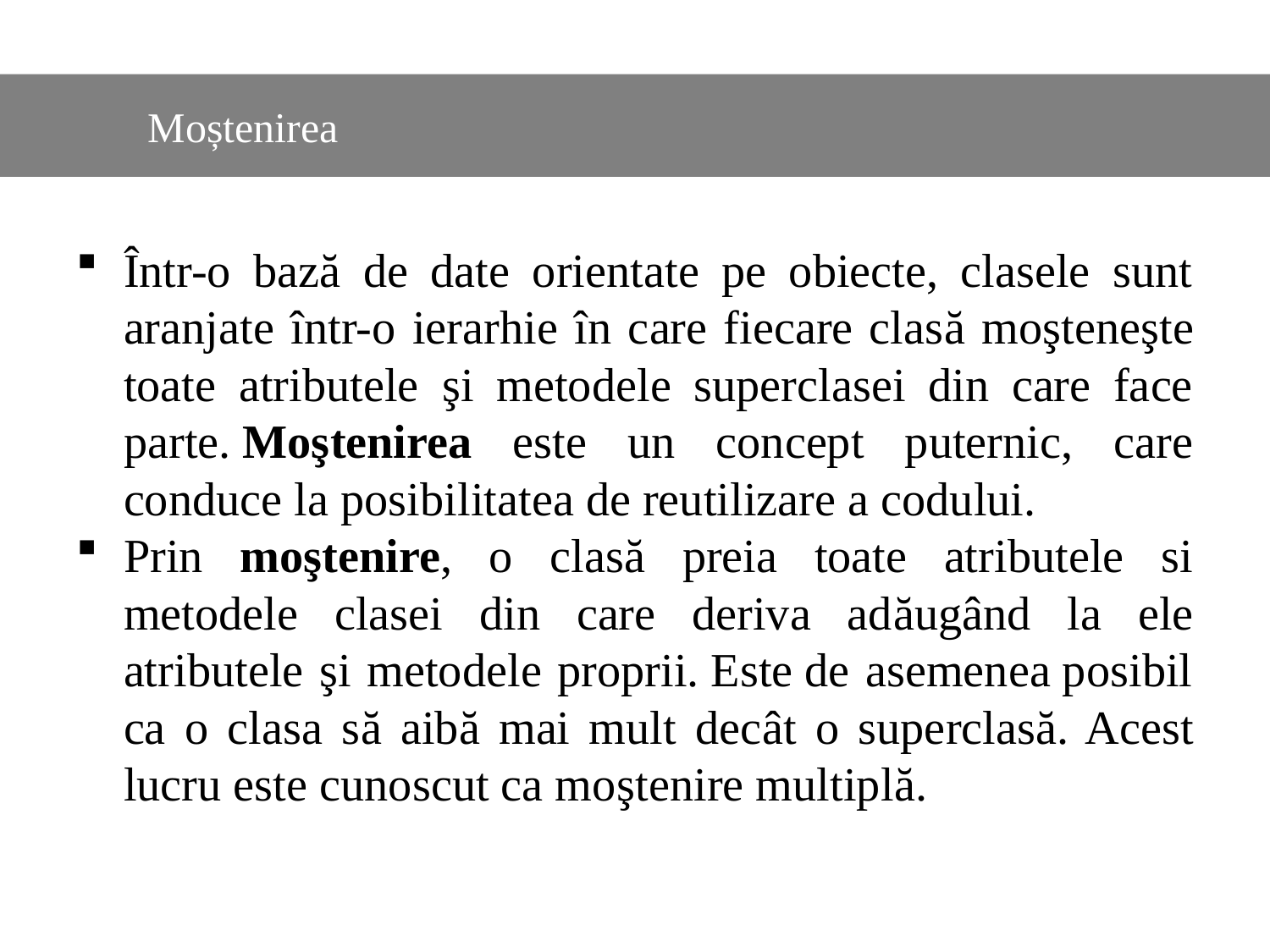

#
	 Moștenirea

Într-o bază de date orientate pe obiecte, clasele sunt aranjate într-o ierarhie în care fiecare clasă moşteneşte toate atributele şi metodele superclasei din care face parte. Moştenirea este un concept puternic, care conduce la posibilitatea de reutilizare a codului.
Prin moştenire, o clasă preia toate atributele si metodele clasei din care deriva adăugând la ele atributele şi metodele proprii. Este de asemenea posibil ca o clasa să aibă mai mult decât o superclasă. Acest lucru este cunoscut ca moştenire multiplă.